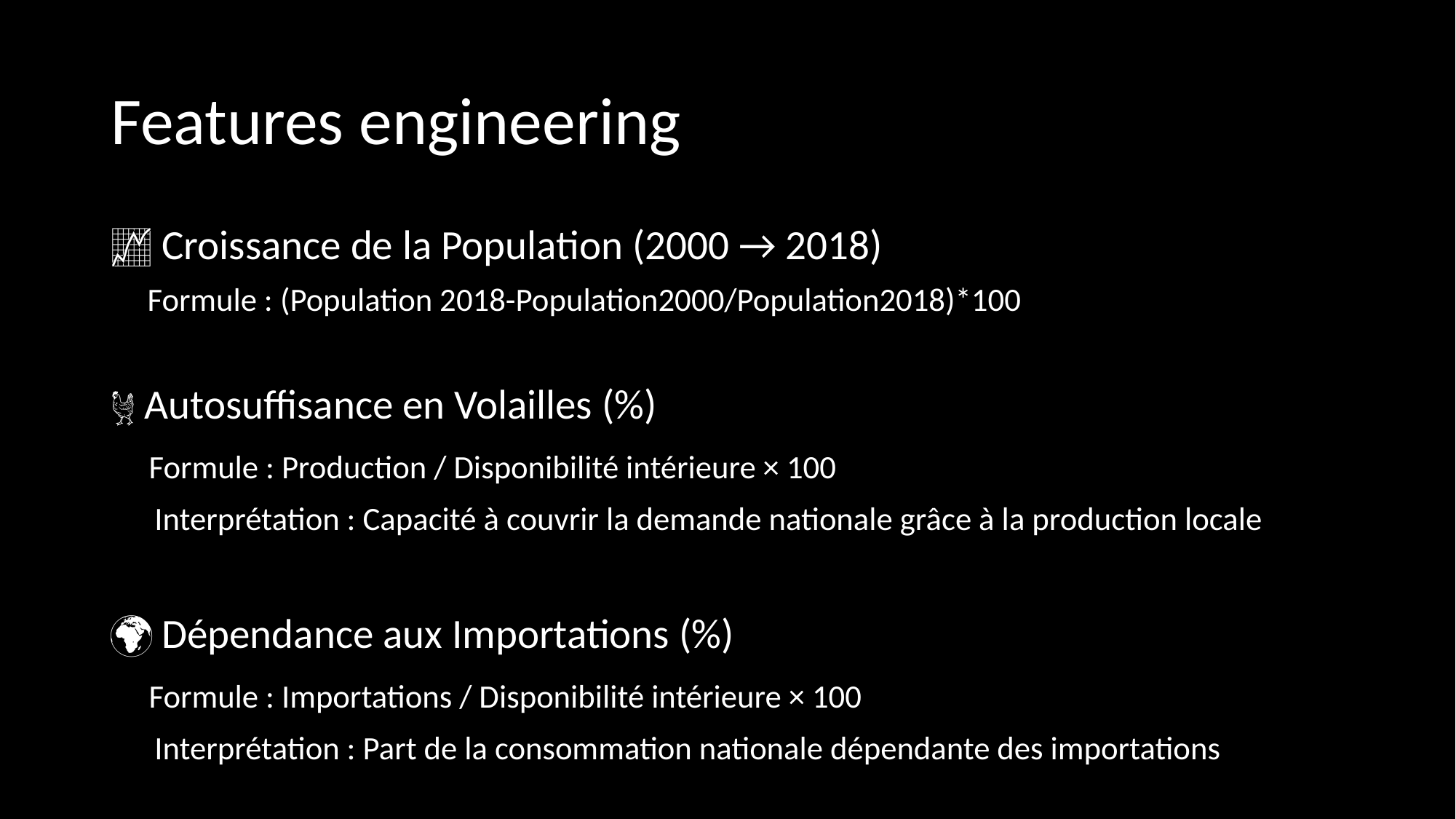

# Features engineering
📈 Croissance de la Population (2000 → 2018)
     Formule : (Population 2018-Population2000/Population2018)*100

🐔 Autosuffisance en Volailles (%)
    Formule : Production / Disponibilité intérieure × 100
      Interprétation : Capacité à couvrir la demande nationale grâce à la production locale

🌍 Dépendance aux Importations (%)
    Formule : Importations / Disponibilité intérieure × 100
      Interprétation : Part de la consommation nationale dépendante des importations